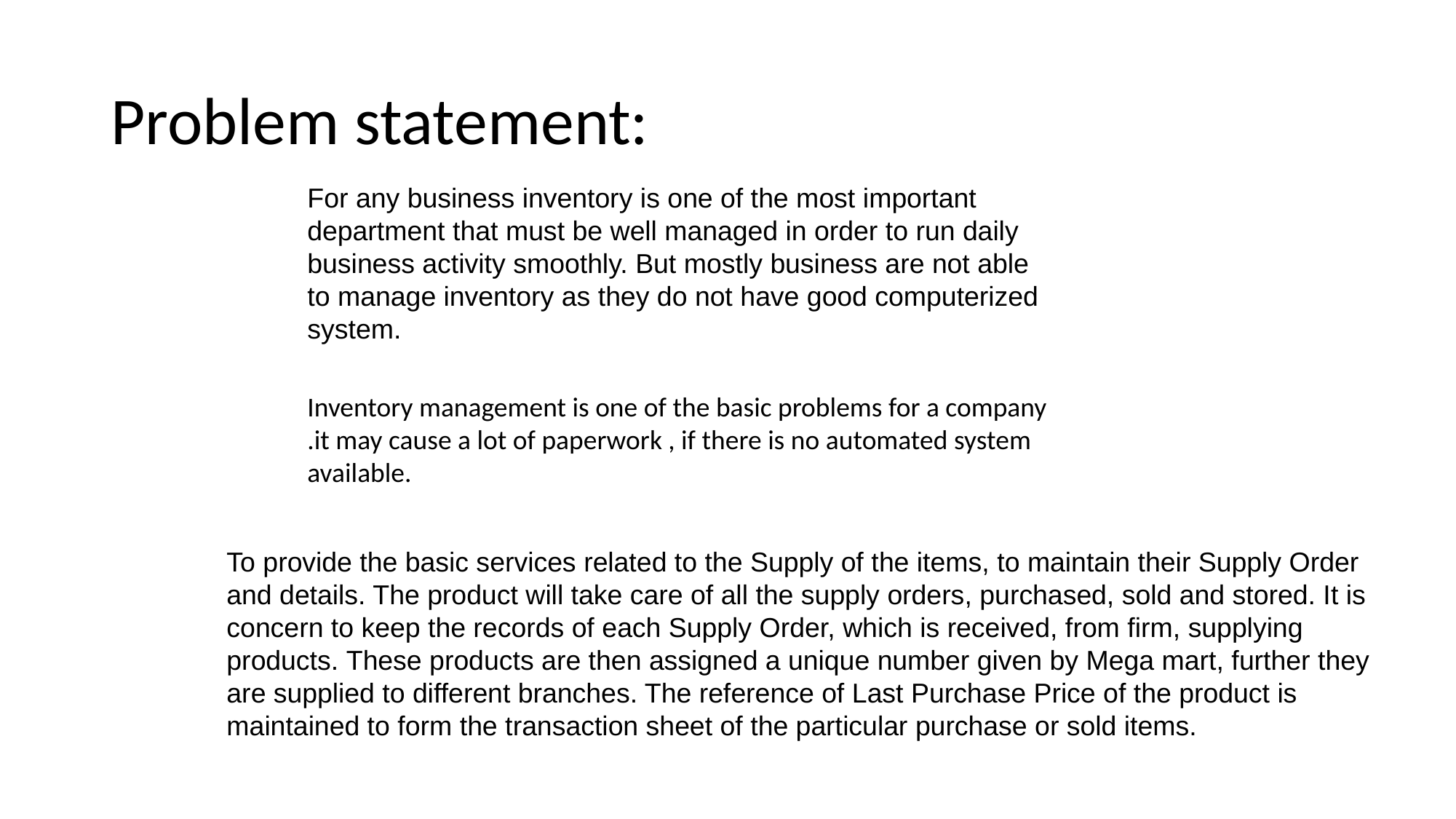

# Problem statement:
For any business inventory is one of the most important department that must be well managed in order to run daily business activity smoothly. But mostly business are not able to manage inventory as they do not have good computerized system.
Inventory management is one of the basic problems for a company .it may cause a lot of paperwork , if there is no automated system available.
To provide the basic services related to the Supply of the items, to maintain their Supply Order and details. The product will take care of all the supply orders, purchased, sold and stored. It is concern to keep the records of each Supply Order, which is received, from firm, supplying products. These products are then assigned a unique number given by Mega mart, further they are supplied to different branches. The reference of Last Purchase Price of the product is maintained to form the transaction sheet of the particular purchase or sold items.